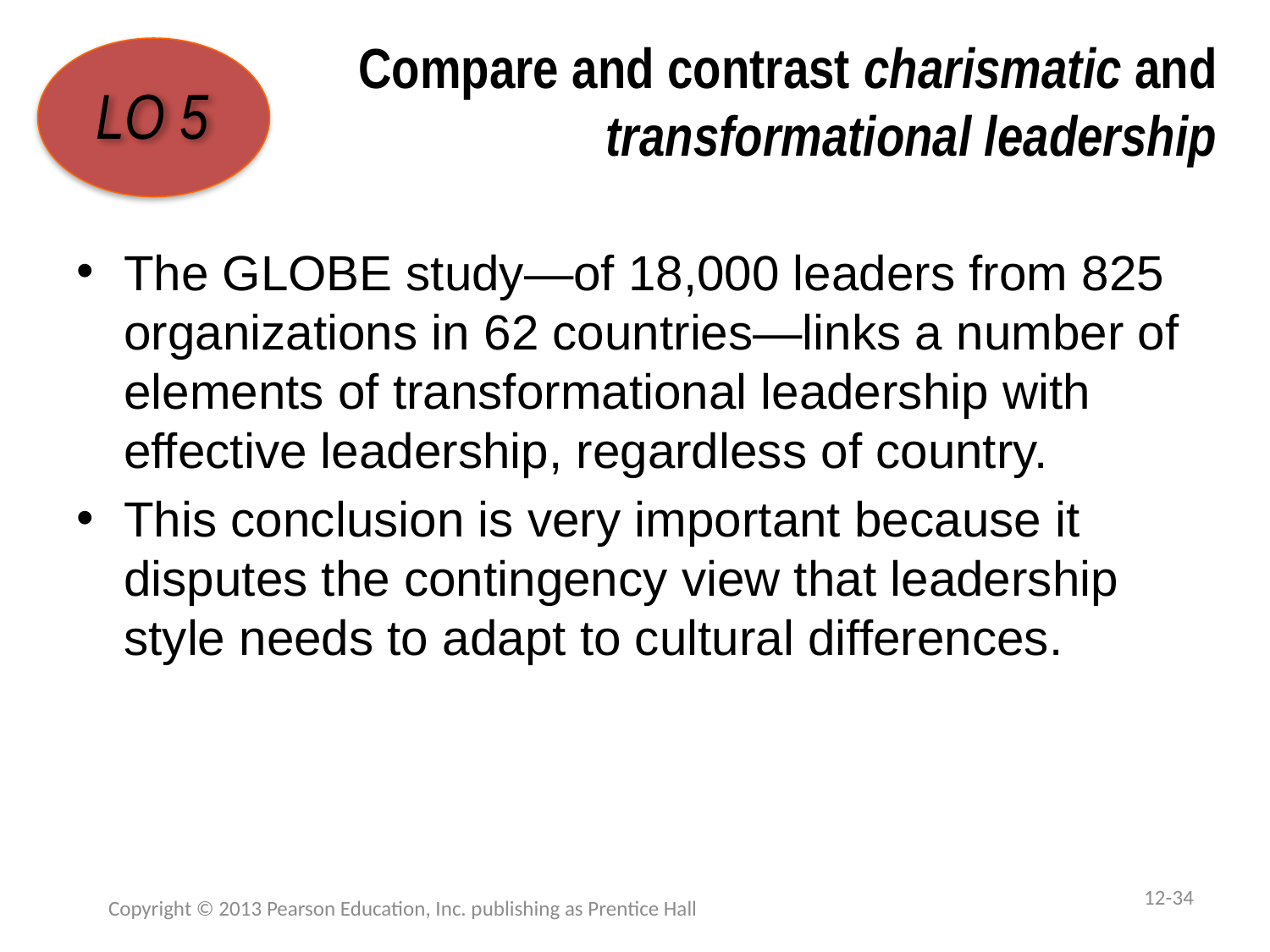

# Compare and contrast charismatic and transformational leadership

LO 5
The GLOBE study—of 18,000 leaders from 825 organizations in 62 countries—links a number of elements of transformational leadership with effective leadership, regardless of country.
This conclusion is very important because it disputes the contingency view that leadership style needs to adapt to cultural differences.
12-34
Copyright © 2013 Pearson Education, Inc. publishing as Prentice Hall
1